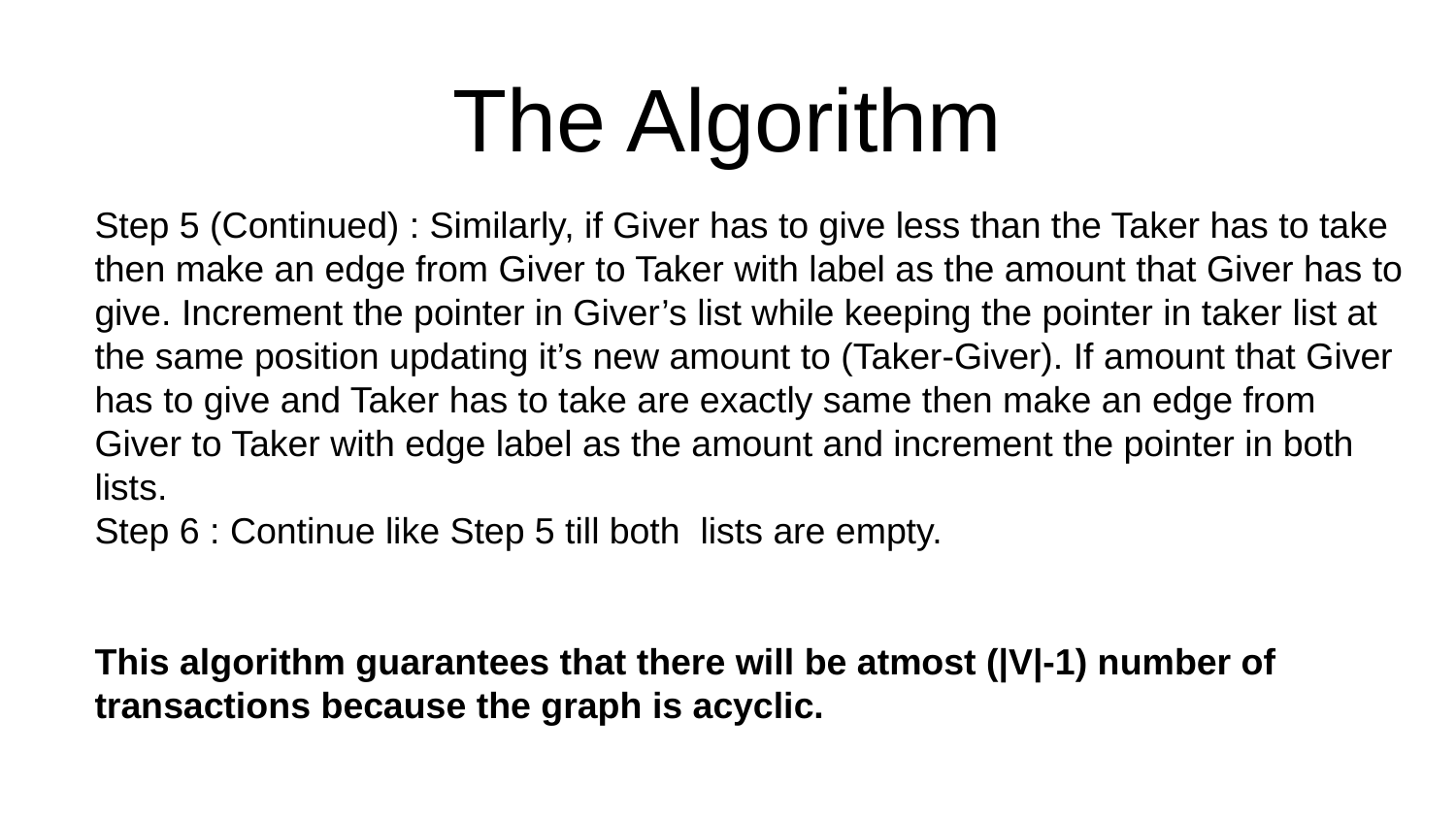

The Algorithm
Step 5 (Continued) : Similarly, if Giver has to give less than the Taker has to take then make an edge from Giver to Taker with label as the amount that Giver has to give. Increment the pointer in Giver’s list while keeping the pointer in taker list at the same position updating it’s new amount to (Taker-Giver). If amount that Giver has to give and Taker has to take are exactly same then make an edge from Giver to Taker with edge label as the amount and increment the pointer in both lists.
Step 6 : Continue like Step 5 till both  lists are empty.

This algorithm guarantees that there will be atmost (|V|-1) number of transactions because the graph is acyclic.